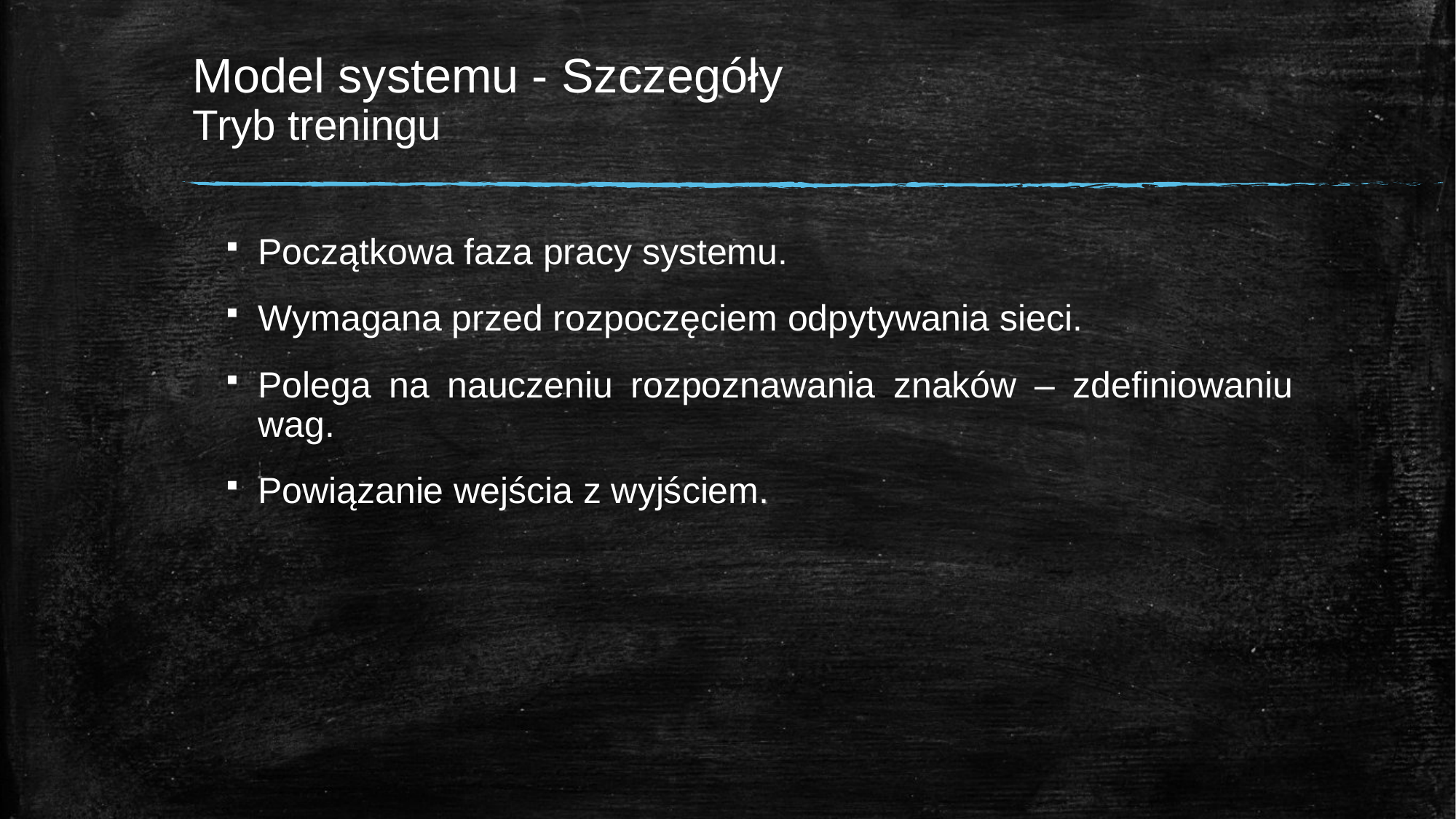

# Model systemu - Szczegóły Tryb treningu
Początkowa faza pracy systemu.
Wymagana przed rozpoczęciem odpytywania sieci.
Polega na nauczeniu rozpoznawania znaków – zdefiniowaniu wag.
Powiązanie wejścia z wyjściem.